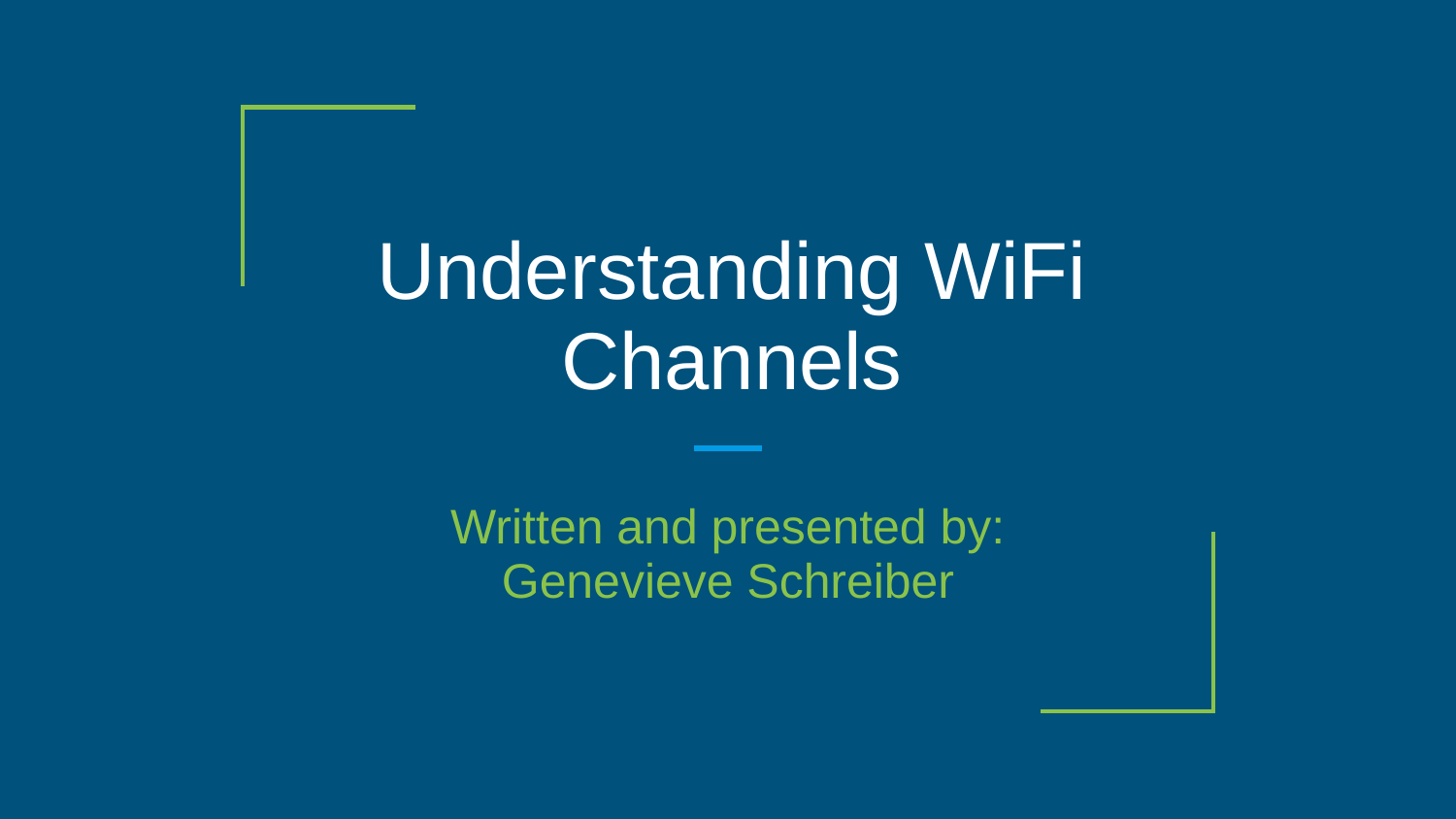

# Understanding WiFi Channels
Written and presented by:
Genevieve Schreiber